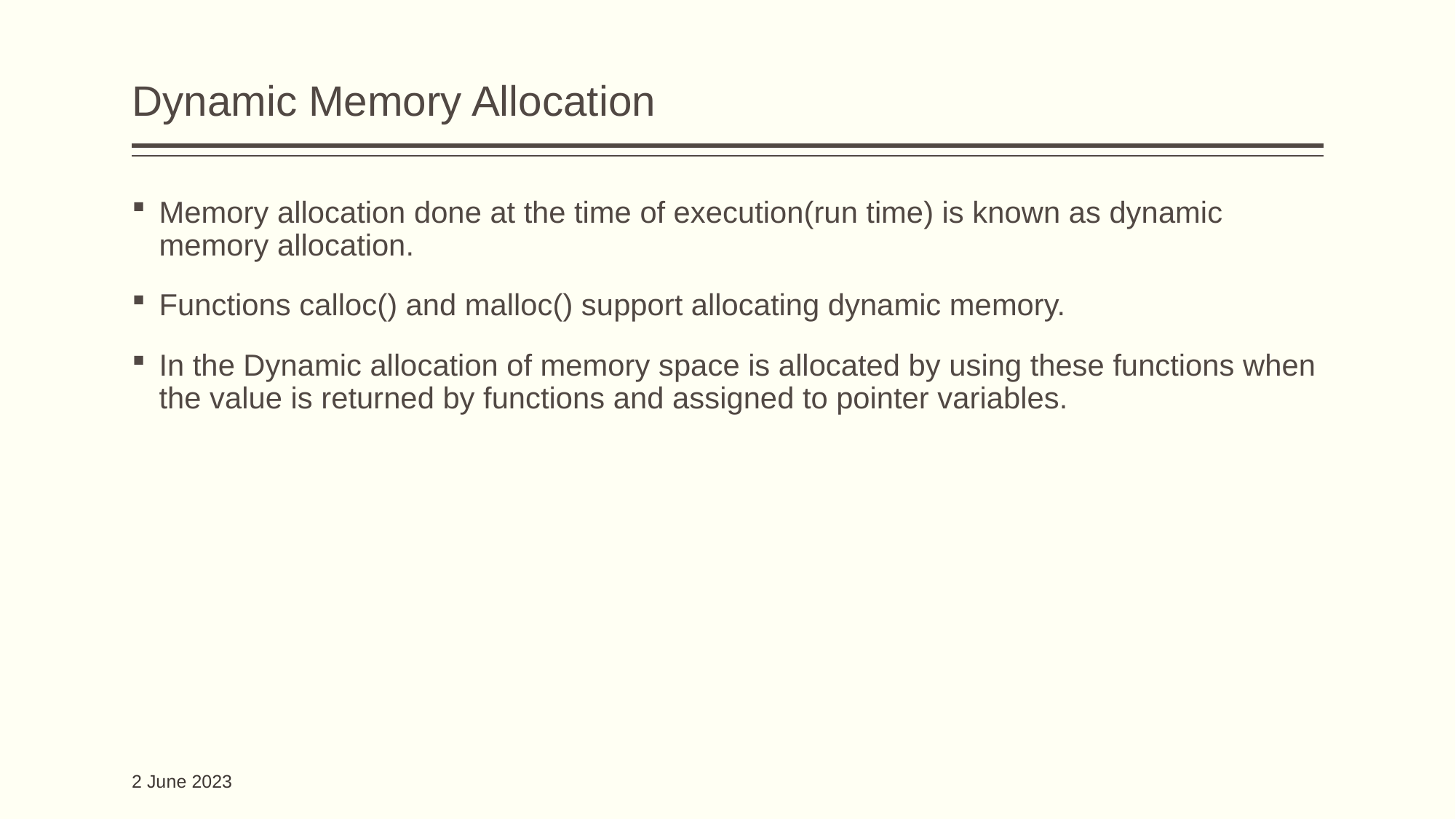

# Dynamic Memory Allocation
Memory allocation done at the time of execution(run time) is known as dynamic memory allocation.
Functions calloc() and malloc() support allocating dynamic memory.
In the Dynamic allocation of memory space is allocated by using these functions when the value is returned by functions and assigned to pointer variables.
2 June 2023